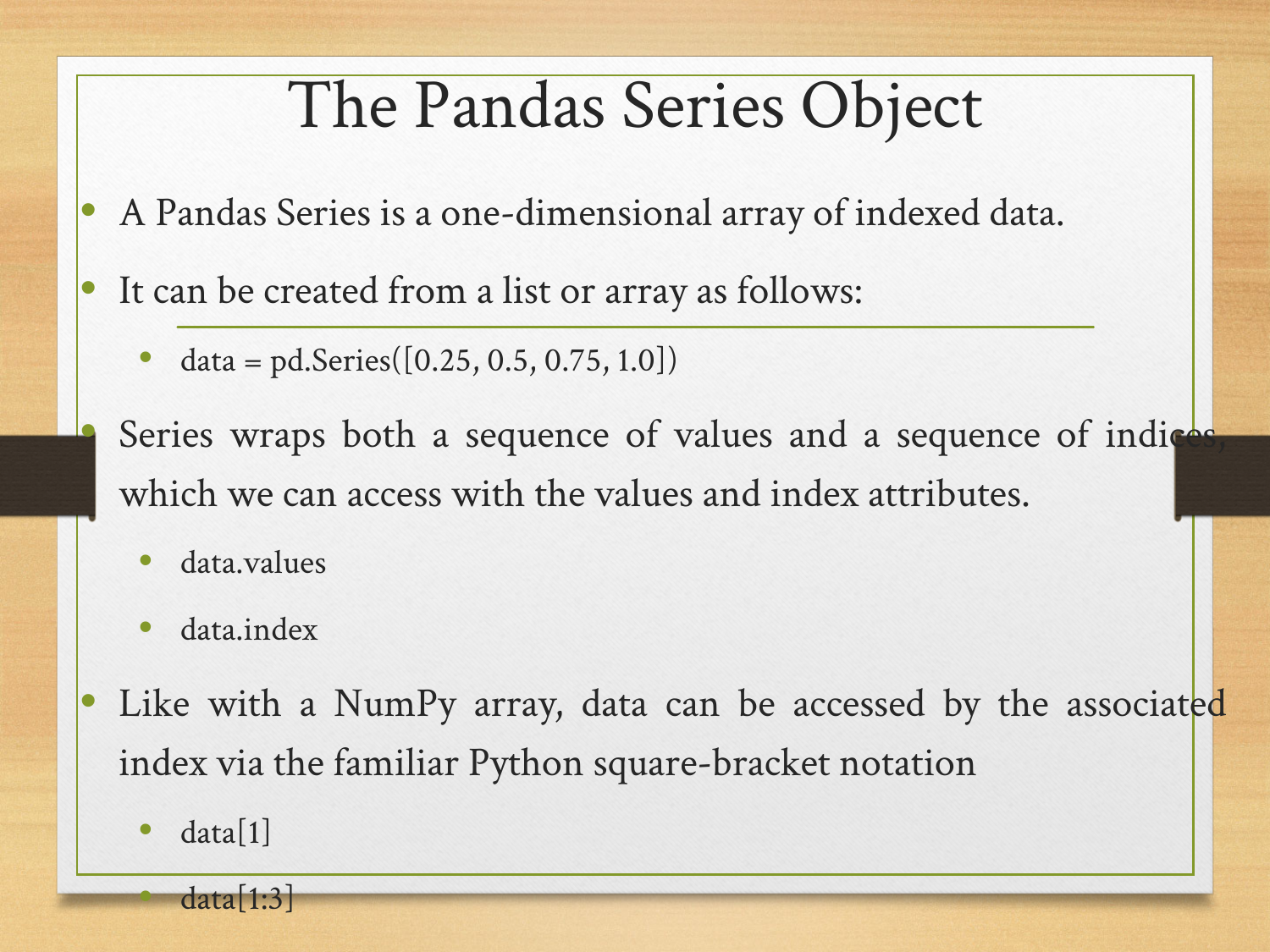

# The Pandas Series Object
A Pandas Series is a one-dimensional array of indexed data.
It can be created from a list or array as follows:
data = pd.Series([0.25, 0.5, 0.75, 1.0])
Series wraps both a sequence of values and a sequence of indices, which we can access with the values and index attributes.
data.values
data.index
Like with a NumPy array, data can be accessed by the associated index via the familiar Python square-bracket notation
data[1]
data[1:3]